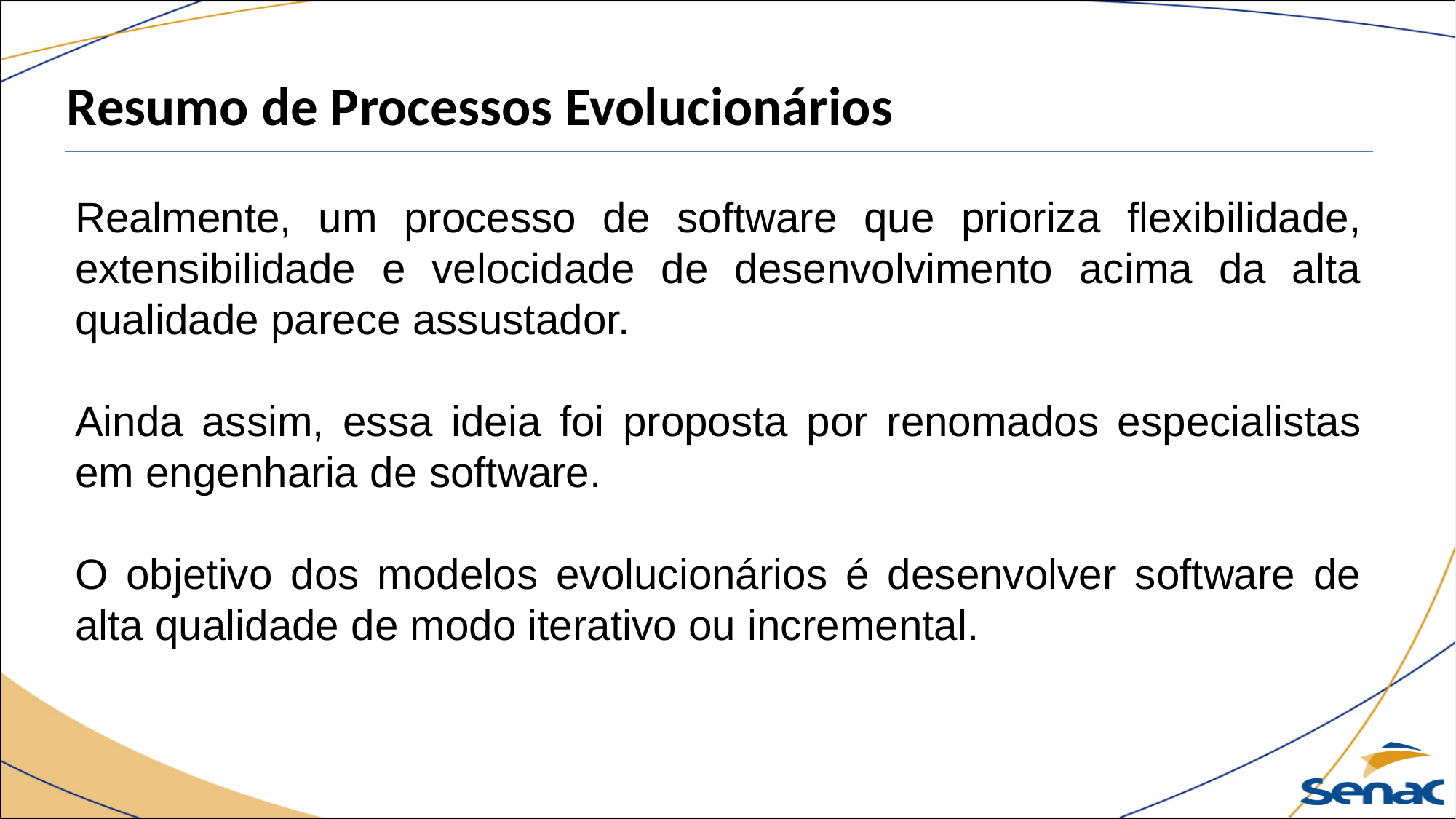

Resumo de Processos Evolucionários
Realmente, um processo de software que prioriza flexibilidade, extensibilidade e velocidade de desenvolvimento acima da alta qualidade parece assustador.

Ainda assim, essa ideia foi proposta por renomados especialistas em engenharia de software.

O objetivo dos modelos evolucionários é desenvolver software de alta qualidade de modo iterativo ou incremental.